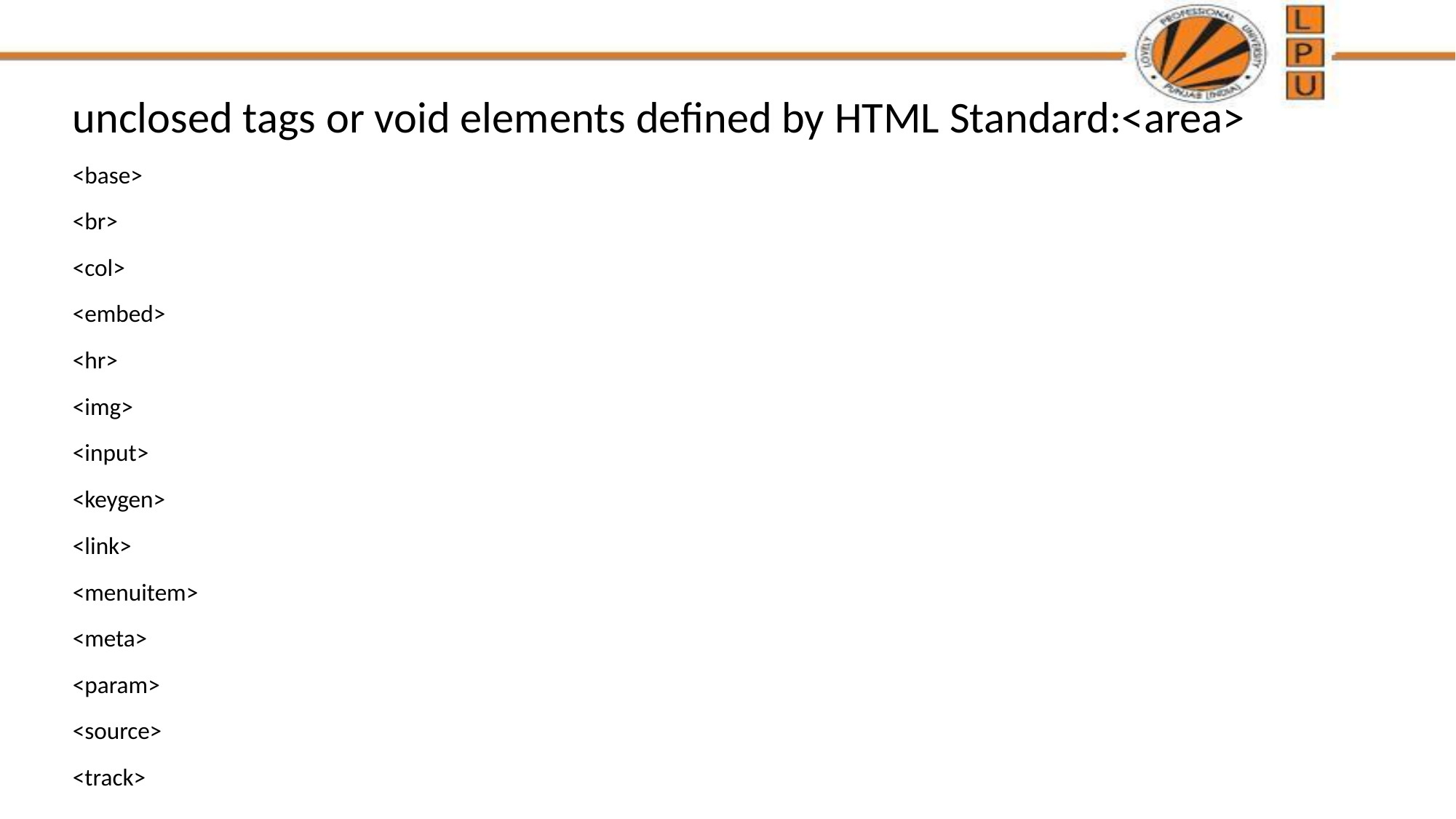

unclosed tags or void elements defined by HTML Standard:<area>
<base>
<br>
<col>
<embed>
<hr>
<img>
<input>
<keygen>
<link>
<menuitem>
<meta>
<param>
<source>
<track>